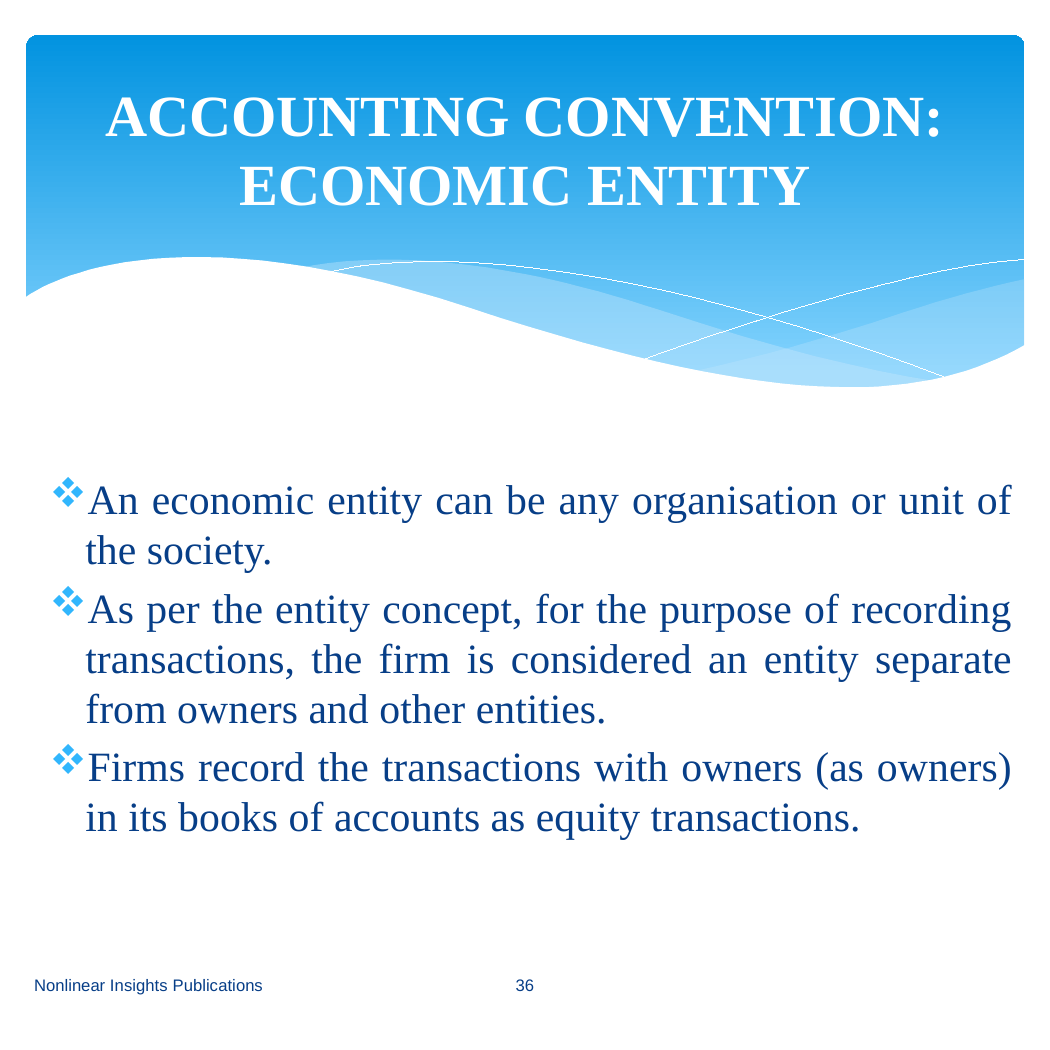

ACCOUNTING CONVENTION: ECONOMIC ENTITY
# An economic entity can be any organisation or unit of the society.
As per the entity concept, for the purpose of recording transactions, the firm is considered an entity separate from owners and other entities.
Firms record the transactions with owners (as owners) in its books of accounts as equity transactions.
Nonlinear Insights Publications
36